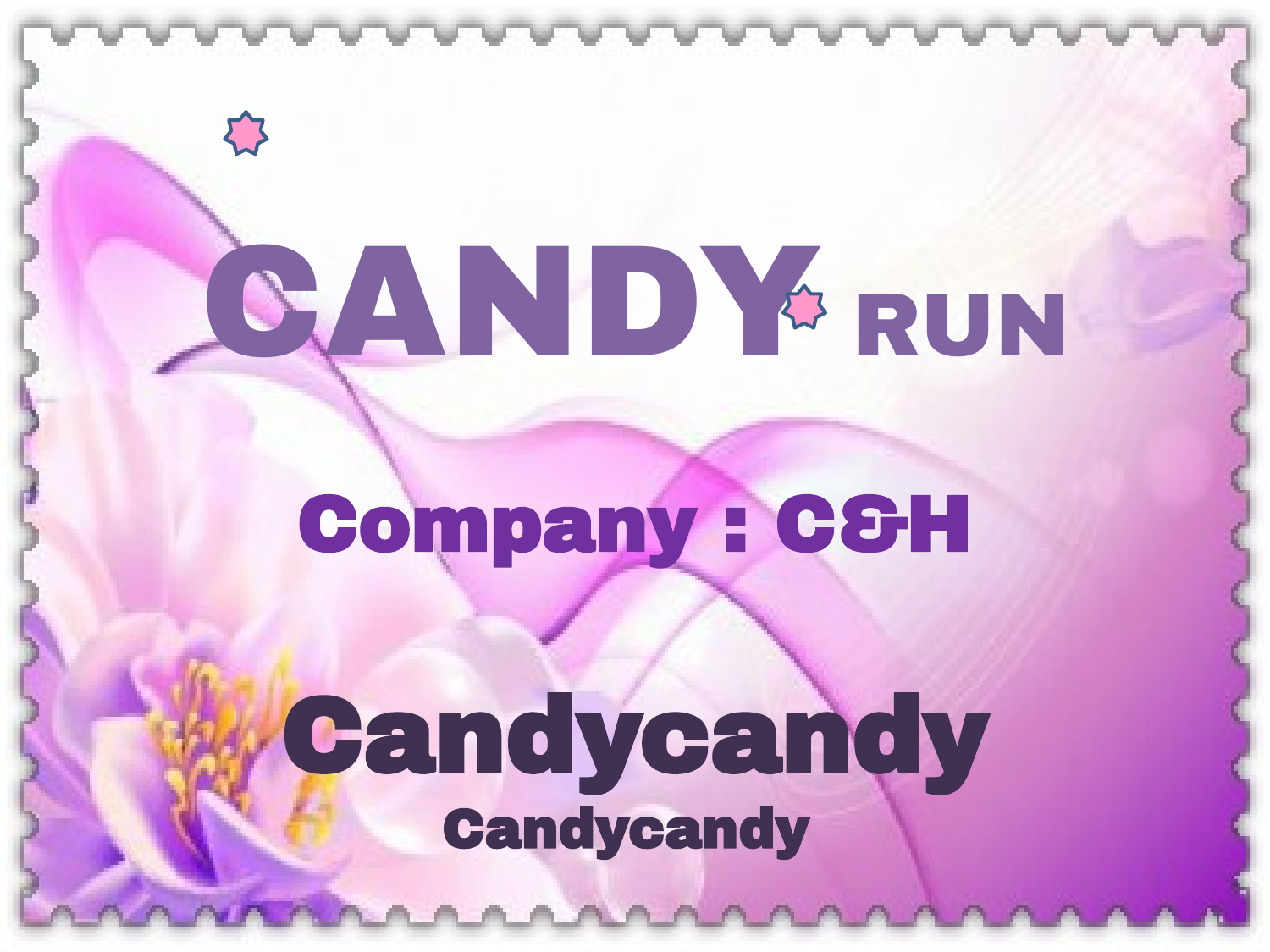

# CANDY RUN

Company : C&H

Candycandy Candycandy